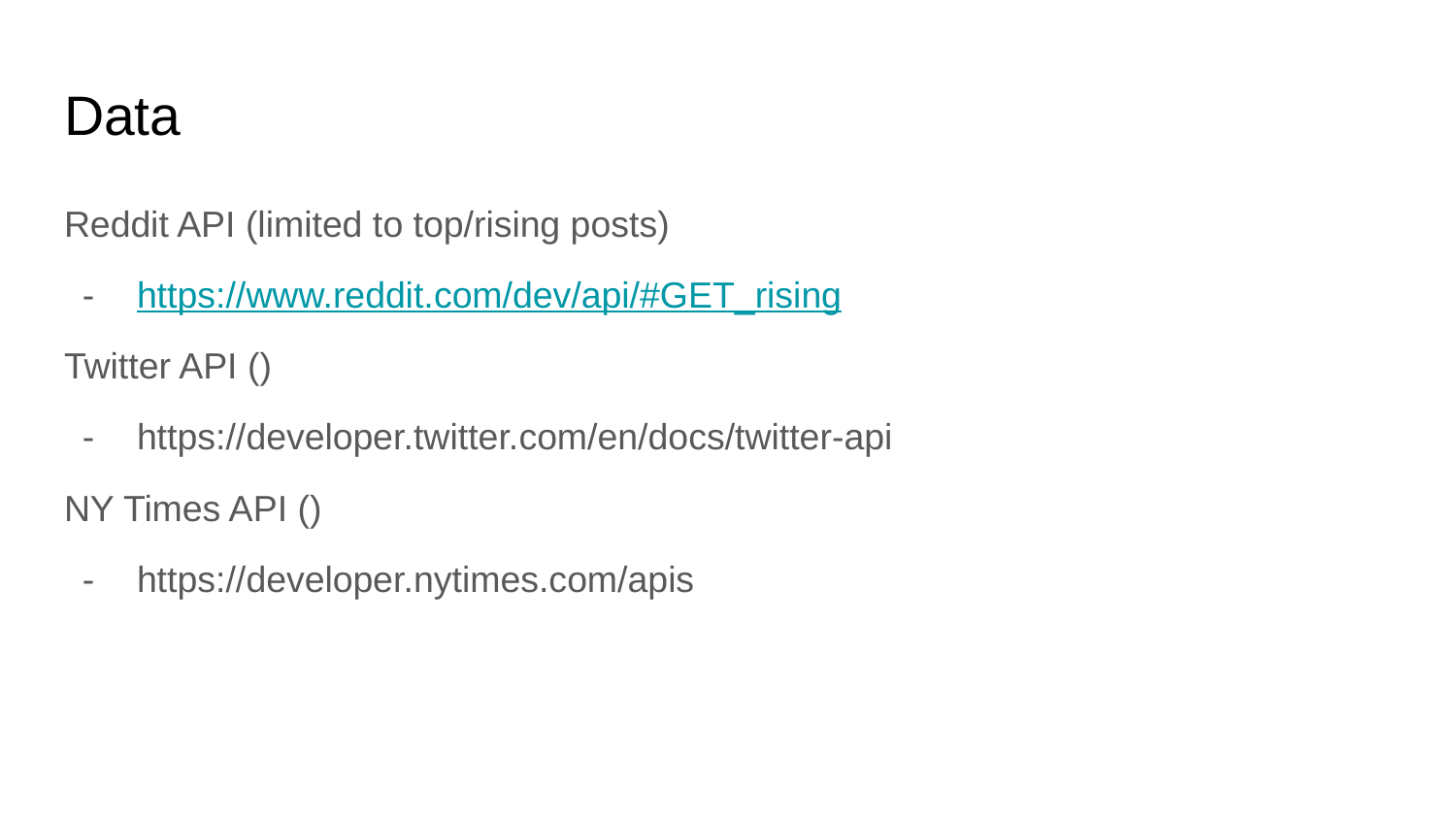

# Data
Reddit API (limited to top/rising posts)
https://www.reddit.com/dev/api/#GET_rising
Twitter API ()
https://developer.twitter.com/en/docs/twitter-api
NY Times API ()
https://developer.nytimes.com/apis